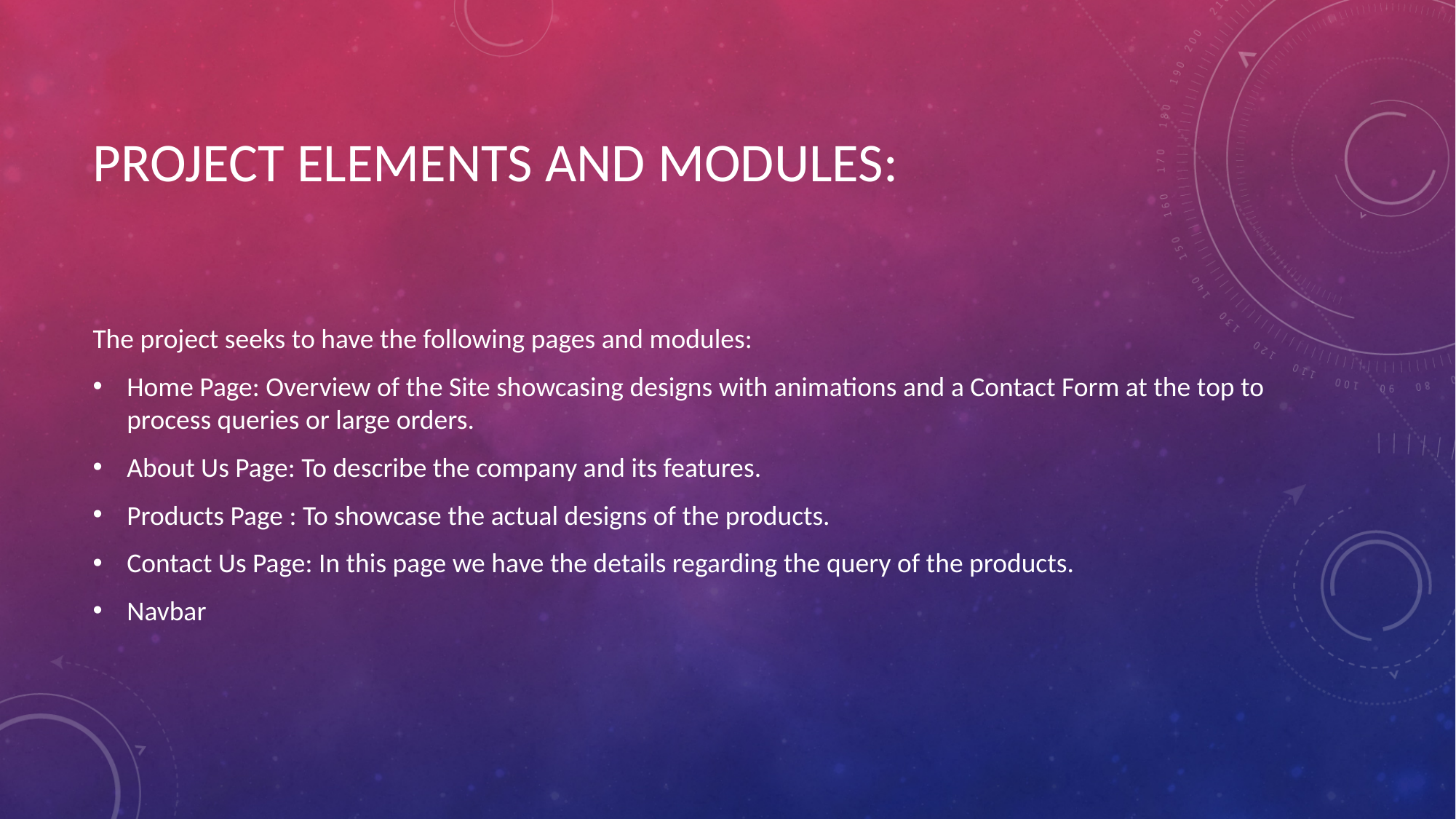

# PROJECT ELEMENTS AND MODULES:
The project seeks to have the following pages and modules:
Home Page: Overview of the Site showcasing designs with animations and a Contact Form at the top to process queries or large orders.
About Us Page: To describe the company and its features.
Products Page : To showcase the actual designs of the products.
Contact Us Page: In this page we have the details regarding the query of the products.
Navbar